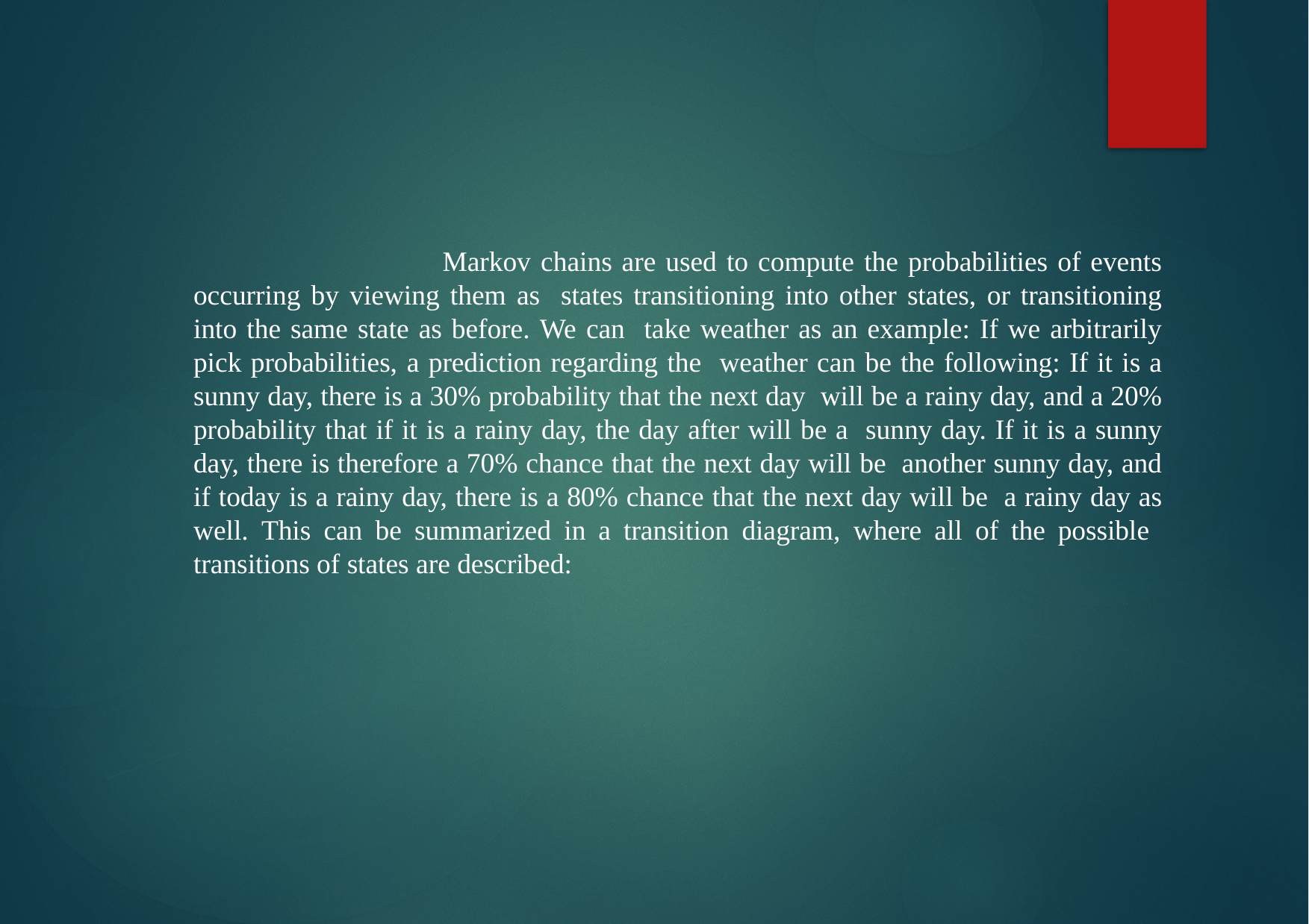

Markov chains are used to compute the probabilities of events occurring by viewing them as  states transitioning into other states, or transitioning into the same state as before. We can  take weather as an example: If we arbitrarily pick probabilities, a prediction regarding the  weather can be the following: If it is a sunny day, there is a 30% probability that the next day  will be a rainy day, and a 20% probability that if it is a rainy day, the day after will be a  sunny day. If it is a sunny day, there is therefore a 70% chance that the next day will be  another sunny day, and if today is a rainy day, there is a 80% chance that the next day will be  a rainy day as well. This can be summarized in a transition diagram, where all of the possible  transitions of states are described: